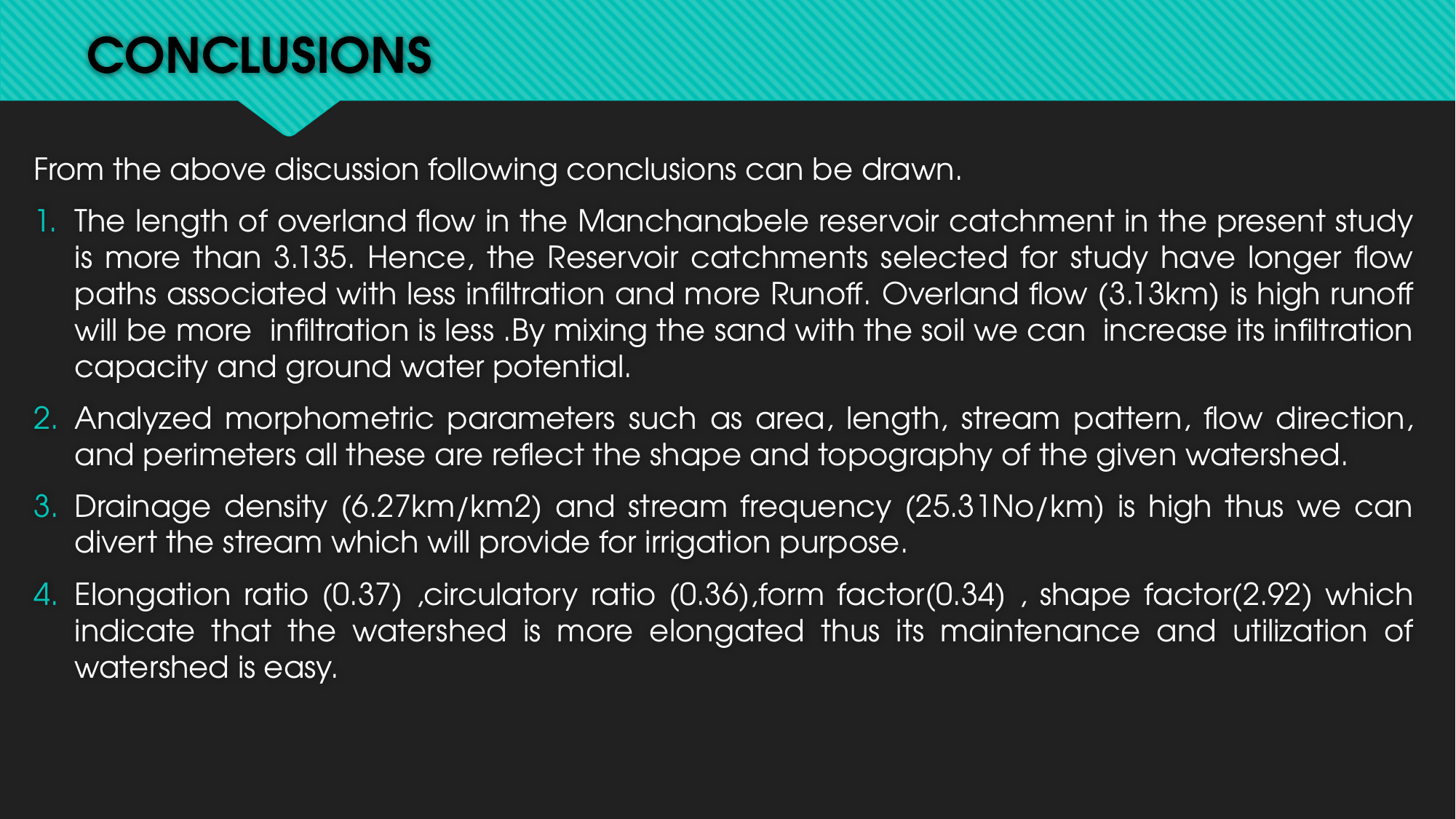

# CONCLUSIONS
From the above discussion following conclusions can be drawn.
The length of overland flow in the Manchanabele reservoir catchment in the present study is more than 3.135. Hence, the Reservoir catchments selected for study have longer flow paths associated with less infiltration and more Runoff. Overland flow (3.13km) is high runoff will be more  infiltration is less .By mixing the sand with the soil we can  increase its infiltration capacity and ground water potential.
Analyzed morphometric parameters such as area, length, stream pattern, flow direction, and perimeters all these are reflect the shape and topography of the given watershed.
Drainage density (6.27km/km2) and stream frequency (25.31No/km) is high thus we can divert the stream which will provide for irrigation purpose.
Elongation ratio (0.37) ,circulatory ratio (0.36),form factor(0.34) , shape factor(2.92) which indicate that the watershed is more elongated thus its maintenance and utilization of watershed is easy.